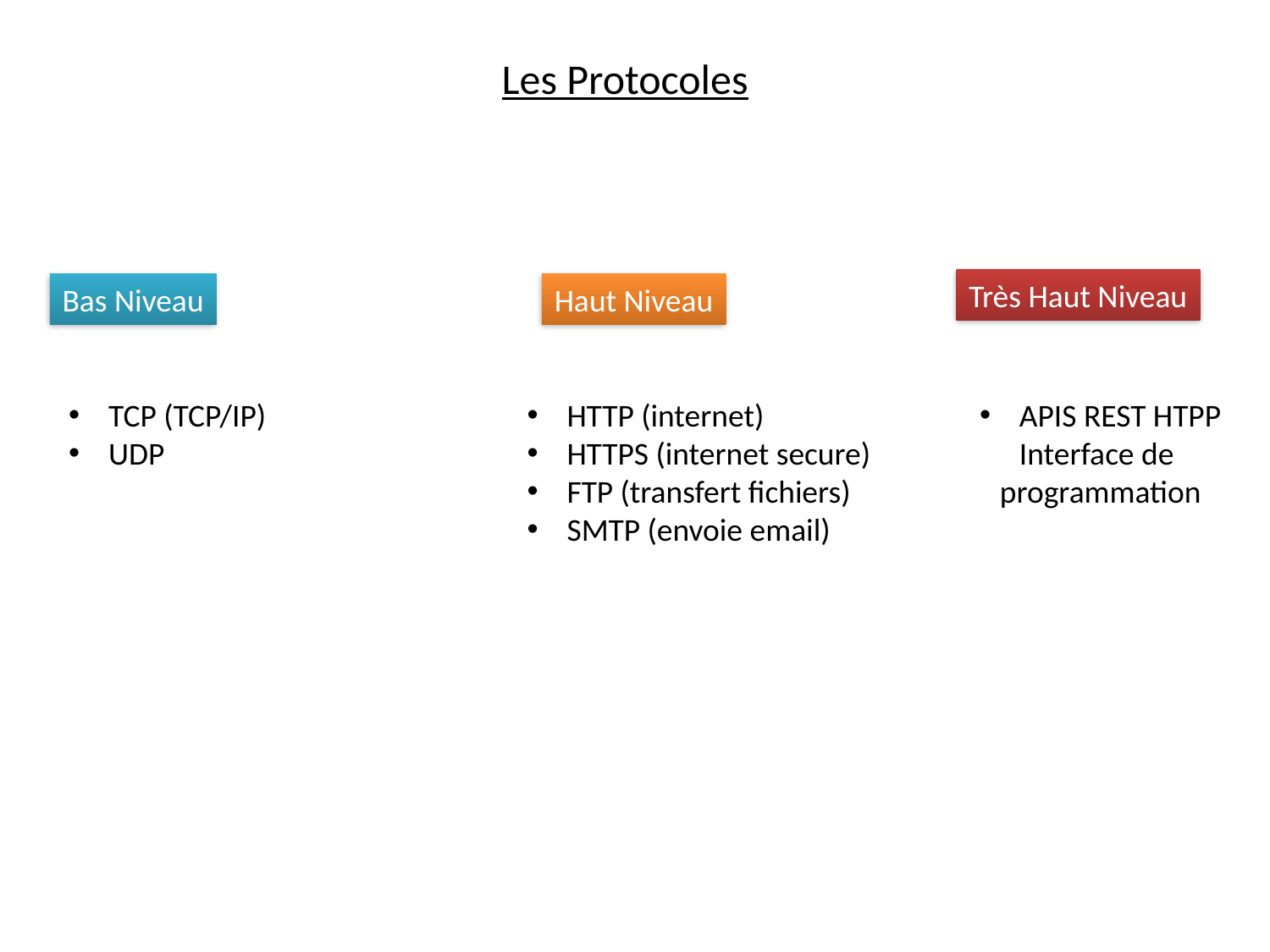

Les Protocoles
Très Haut Niveau
Bas Niveau
Haut Niveau
APIS REST HTPP
Interface de
programmation
HTTP (internet)
HTTPS (internet secure)
FTP (transfert fichiers)
SMTP (envoie email)
TCP (TCP/IP)
UDP